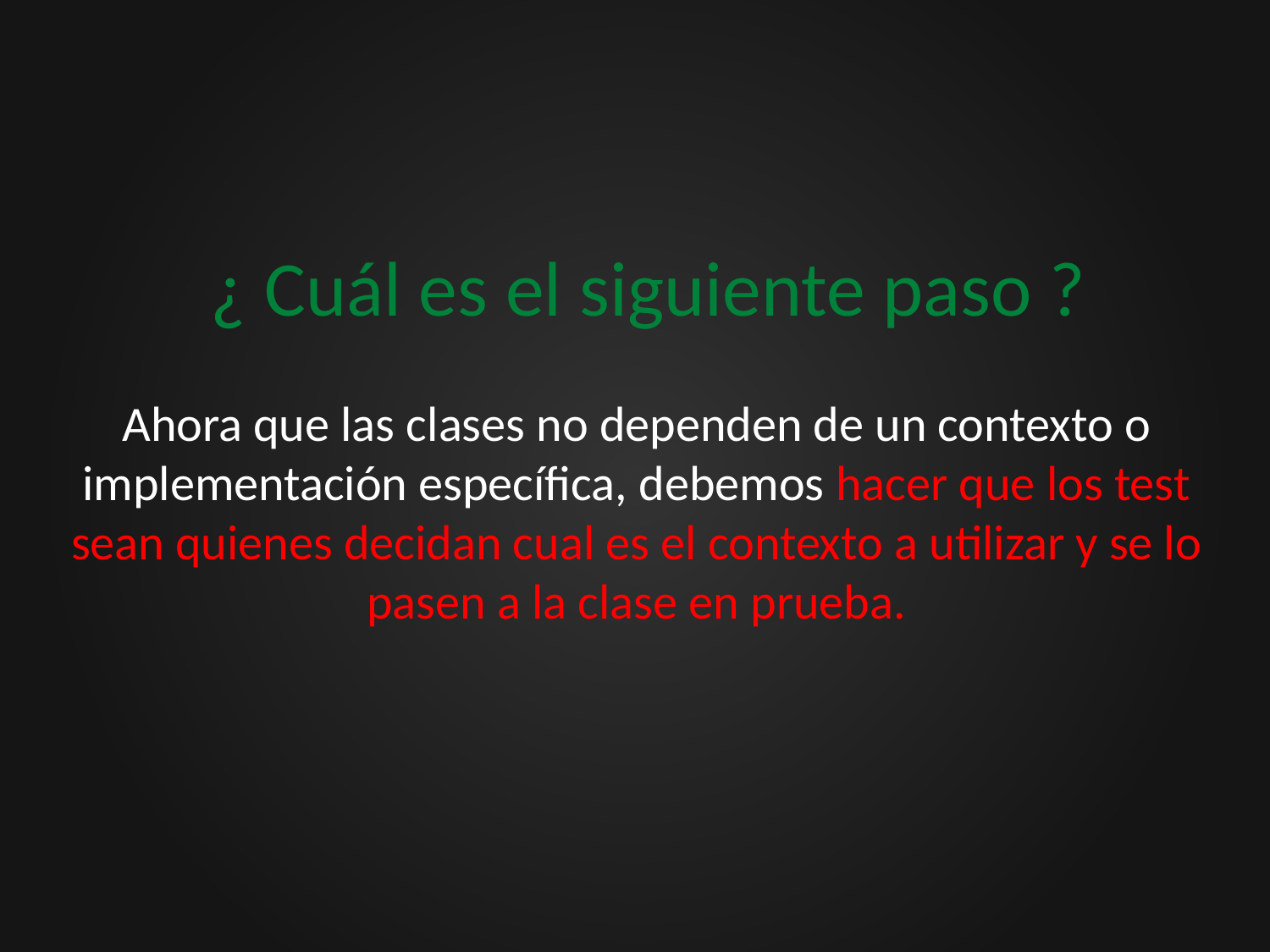

# ¿ Cuál es el siguiente paso ?
Ahora que las clases no dependen de un contexto o implementación específica, debemos hacer que los test sean quienes decidan cual es el contexto a utilizar y se lo pasen a la clase en prueba.